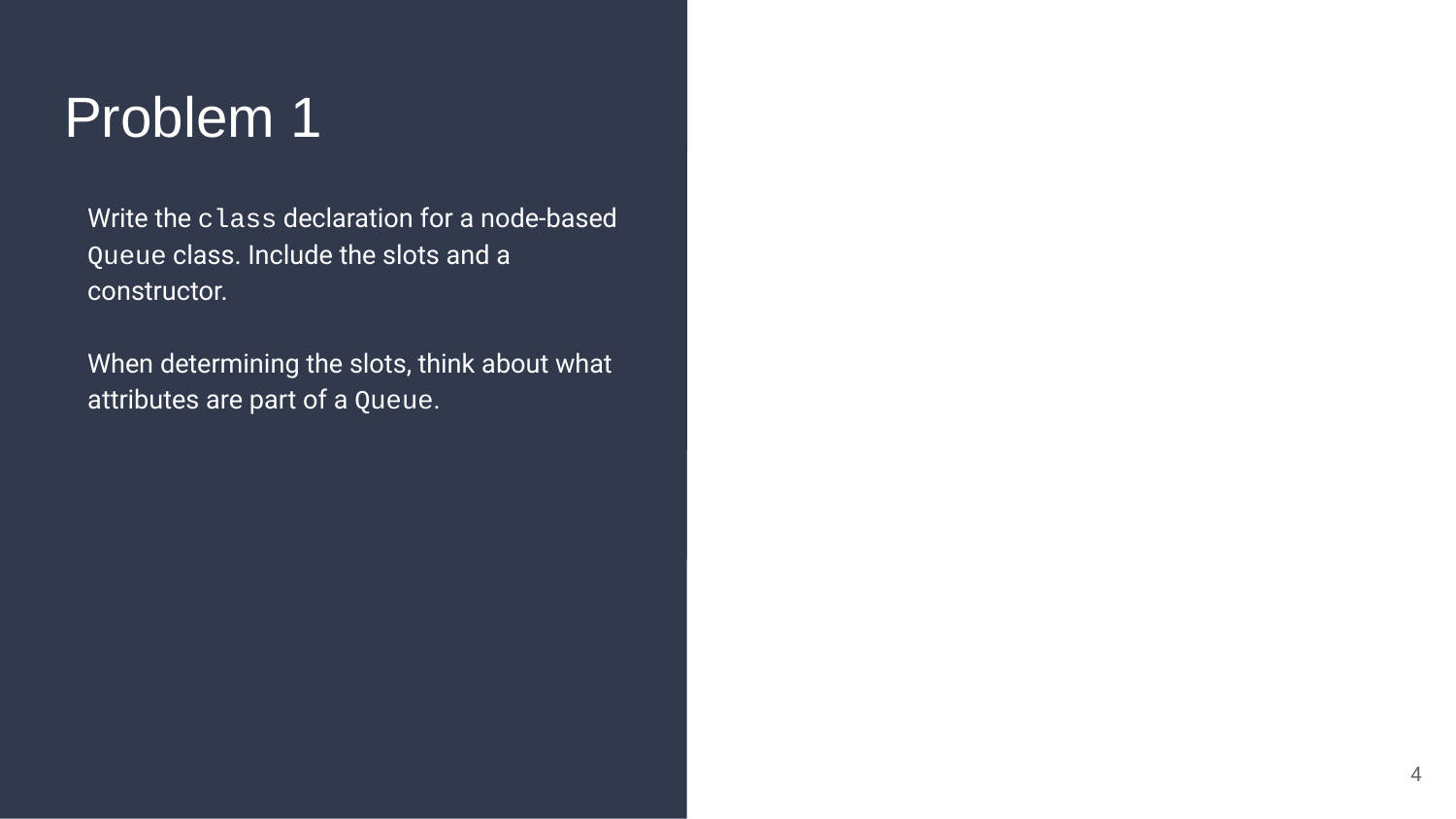

# Problem 1
Write the class declaration for a node-based Queue class. Include the slots and a constructor.

When determining the slots, think about what attributes are part of a Queue.
4